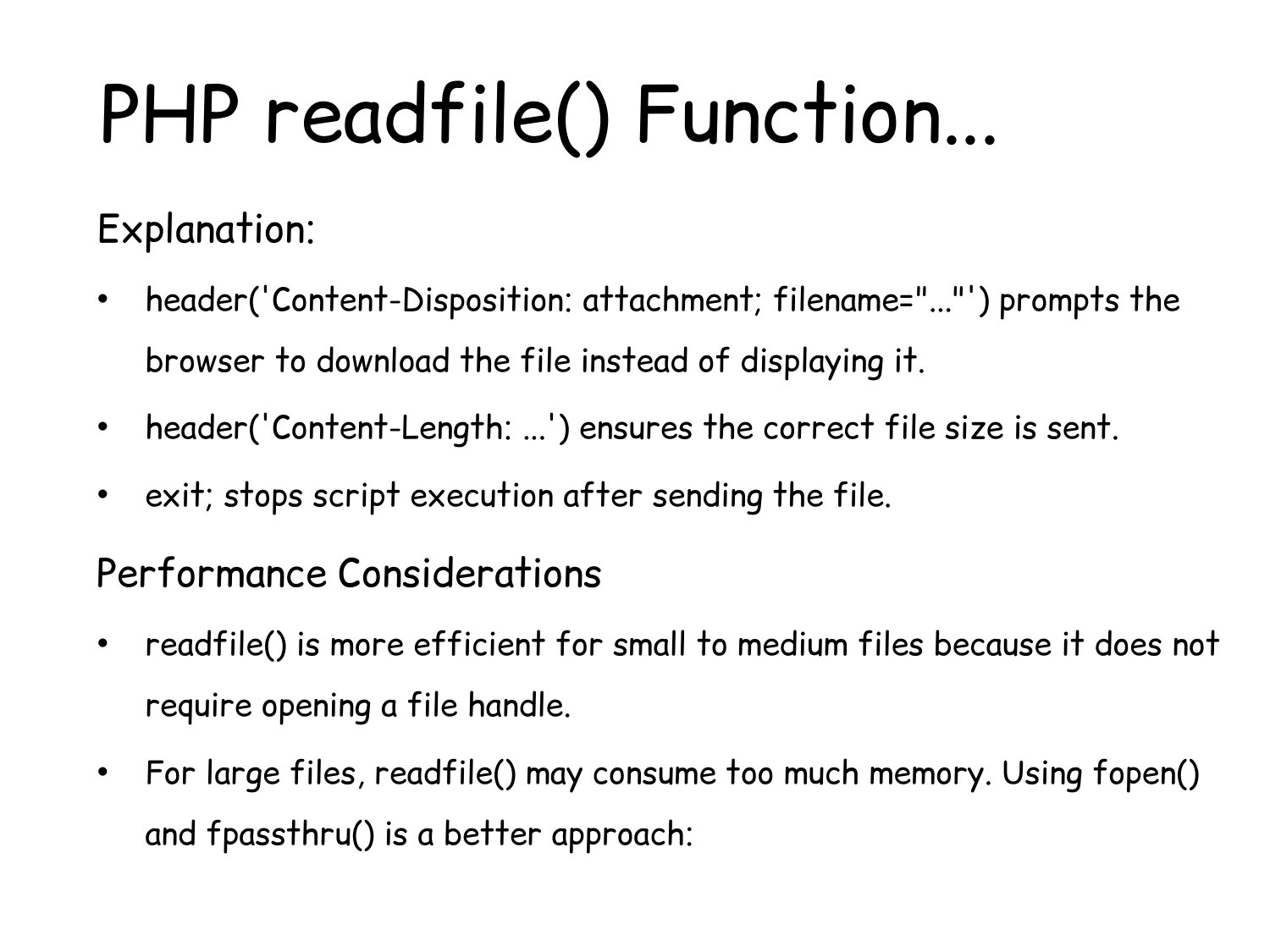

# PHP readfile() Function...
Explanation:
header('Content-Disposition: attachment; filename="..."') prompts the browser to download the file instead of displaying it.
header('Content-Length: ...') ensures the correct file size is sent.
exit; stops script execution after sending the file.
Performance Considerations
readfile() is more efficient for small to medium files because it does not require opening a file handle.
For large files, readfile() may consume too much memory. Using fopen() and fpassthru() is a better approach:
8